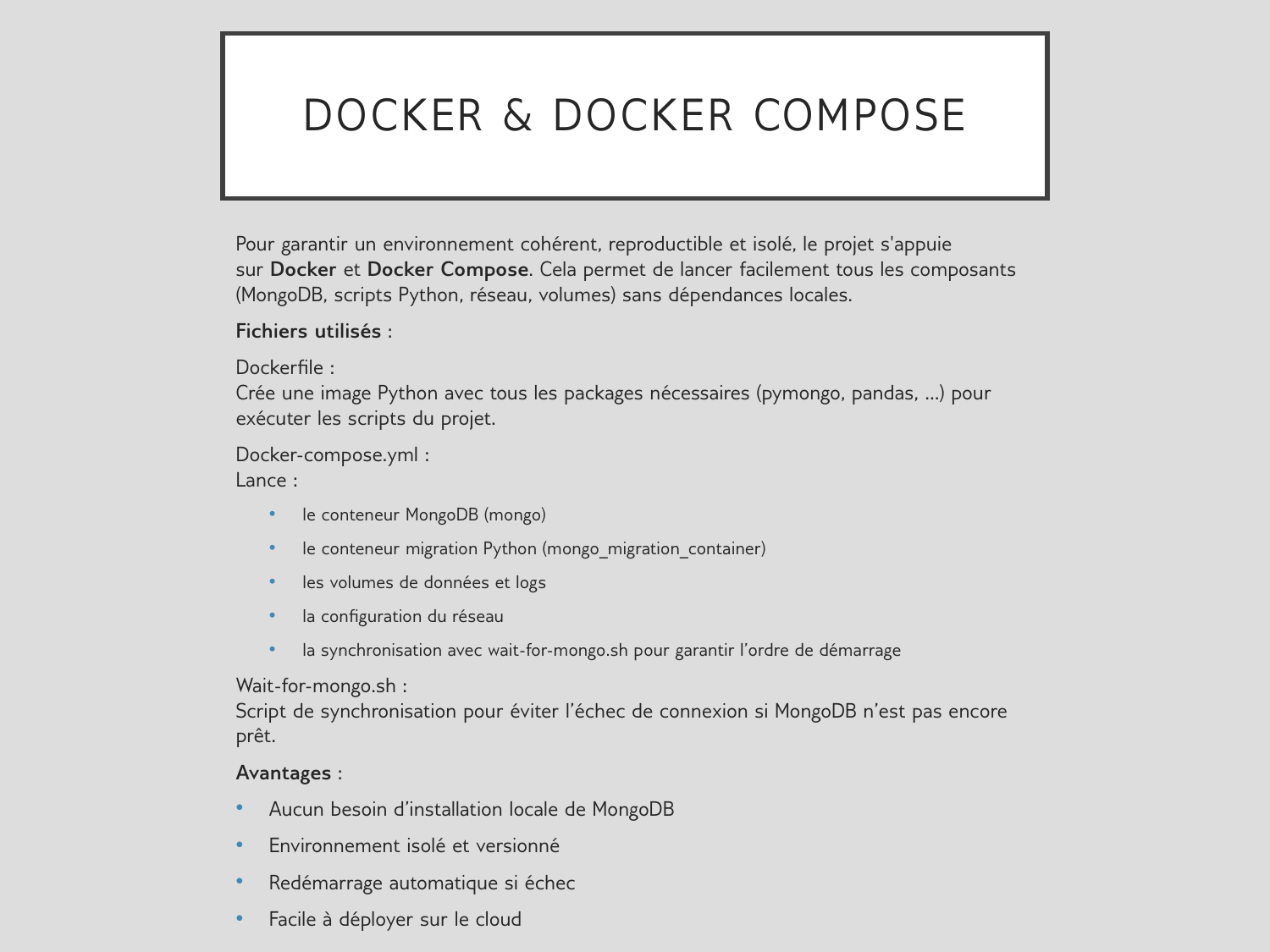

# Docker & Docker Compose
Pour garantir un environnement cohérent, reproductible et isolé, le projet s'appuie sur Docker et Docker Compose. Cela permet de lancer facilement tous les composants (MongoDB, scripts Python, réseau, volumes) sans dépendances locales.
Fichiers utilisés :
Dockerfile :
Crée une image Python avec tous les packages nécessaires (pymongo, pandas, …) pour exécuter les scripts du projet.
Docker-compose.yml :
Lance :
le conteneur MongoDB (mongo)
le conteneur migration Python (mongo_migration_container)
les volumes de données et logs
la configuration du réseau
la synchronisation avec wait-for-mongo.sh pour garantir l’ordre de démarrage
Wait-for-mongo.sh :
Script de synchronisation pour éviter l’échec de connexion si MongoDB n’est pas encore prêt.
Avantages :
Aucun besoin d’installation locale de MongoDB
Environnement isolé et versionné
Redémarrage automatique si échec
Facile à déployer sur le cloud